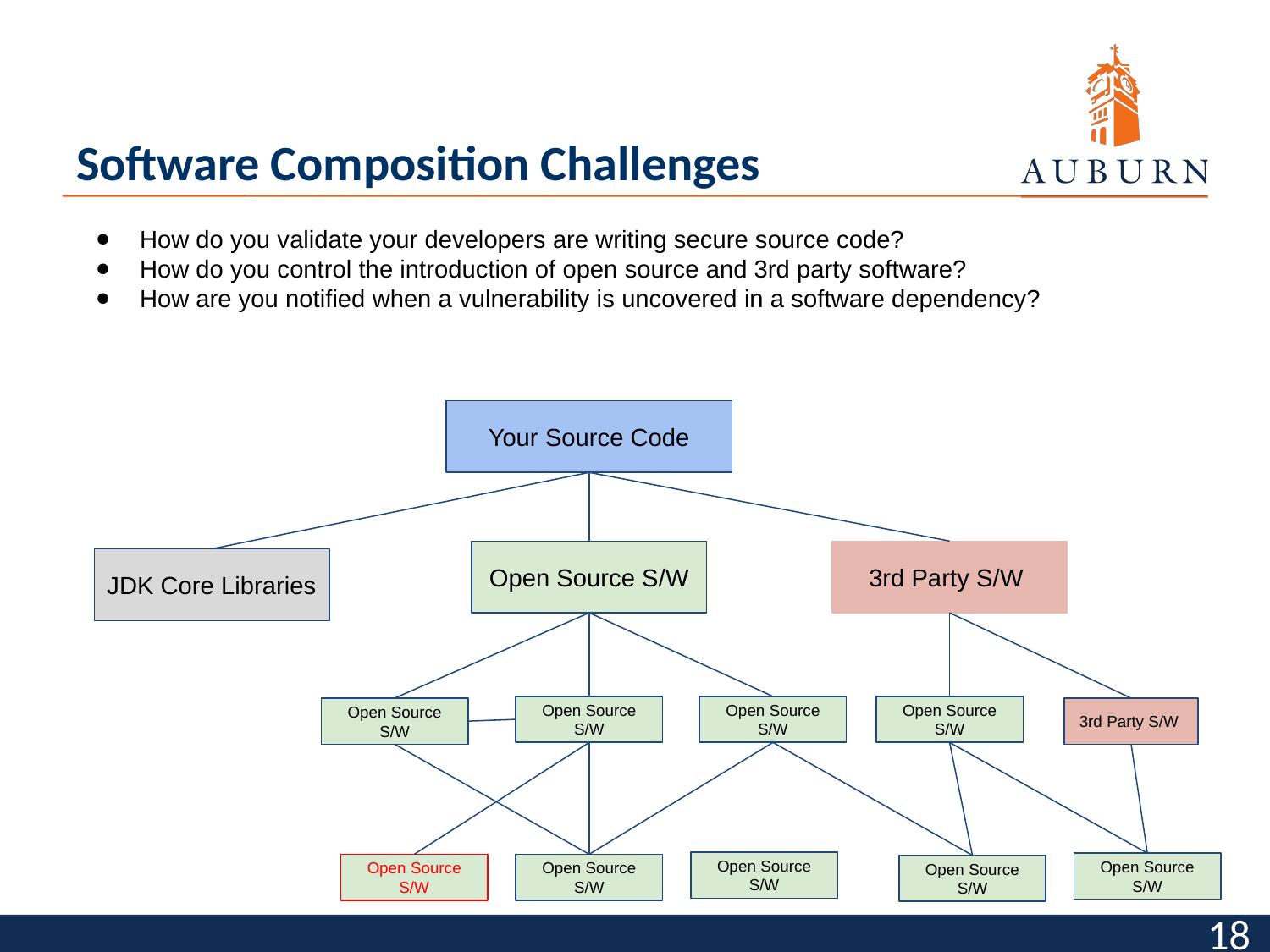

# Software Composition Challenges
How do you validate your developers are writing secure source code?
How do you control the introduction of open source and 3rd party software?
How are you notified when a vulnerability is uncovered in a software dependency?

Your Source Code
Open Source S/W
3rd Party S/W
JDK Core Libraries
Open Source S/W
Open Source S/W
Open Source S/W
Open Source S/W
3rd Party S/W
Open Source S/W
Open Source S/W
Open Source S/W
Open Source S/W
Open Source S/W
18